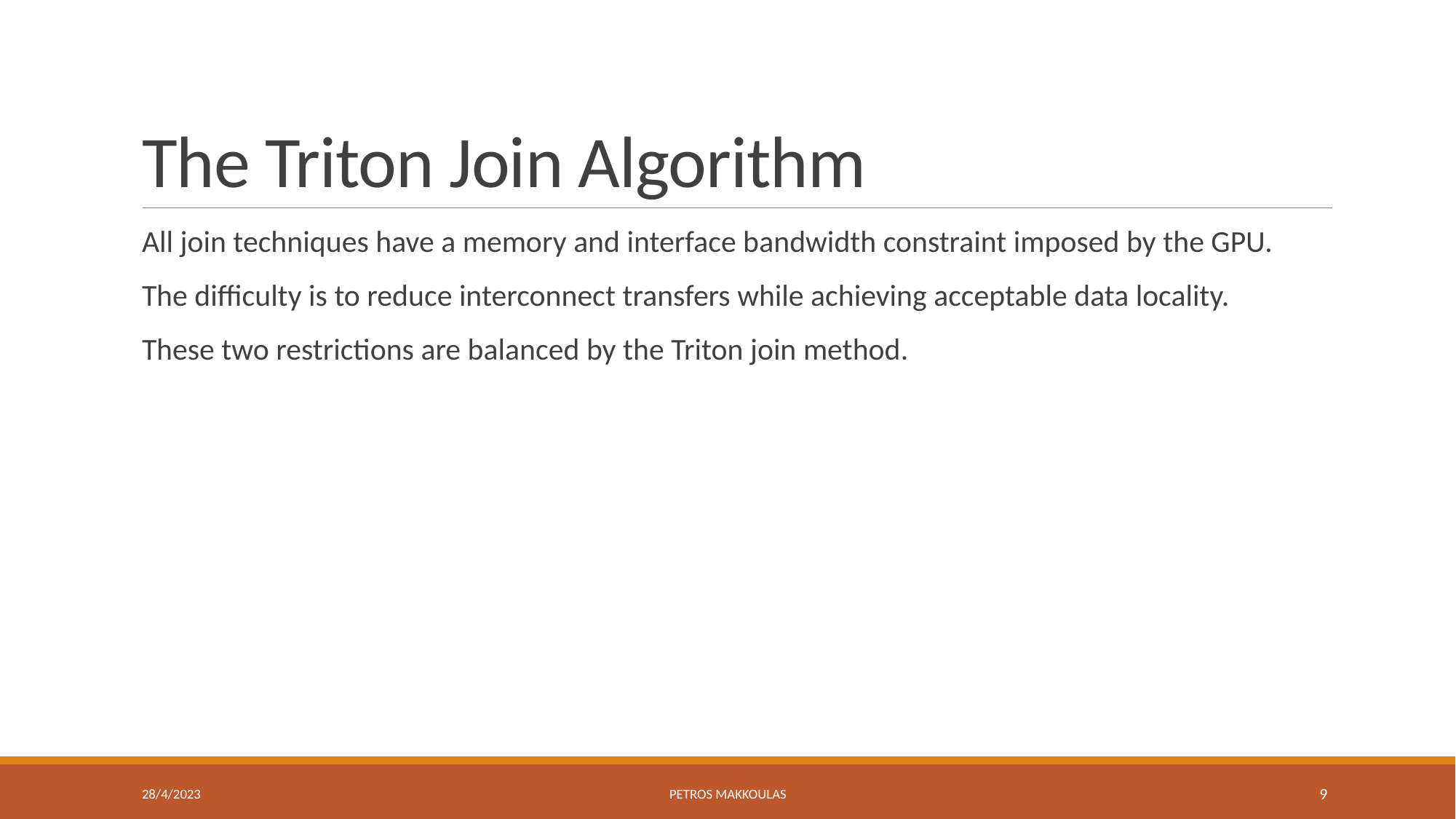

# The Triton Join Algorithm
All join techniques have a memory and interface bandwidth constraint imposed by the GPU.
The difficulty is to reduce interconnect transfers while achieving acceptable data locality.
These two restrictions are balanced by the Triton join method.
28/4/2023
Petros Makkoulas
9